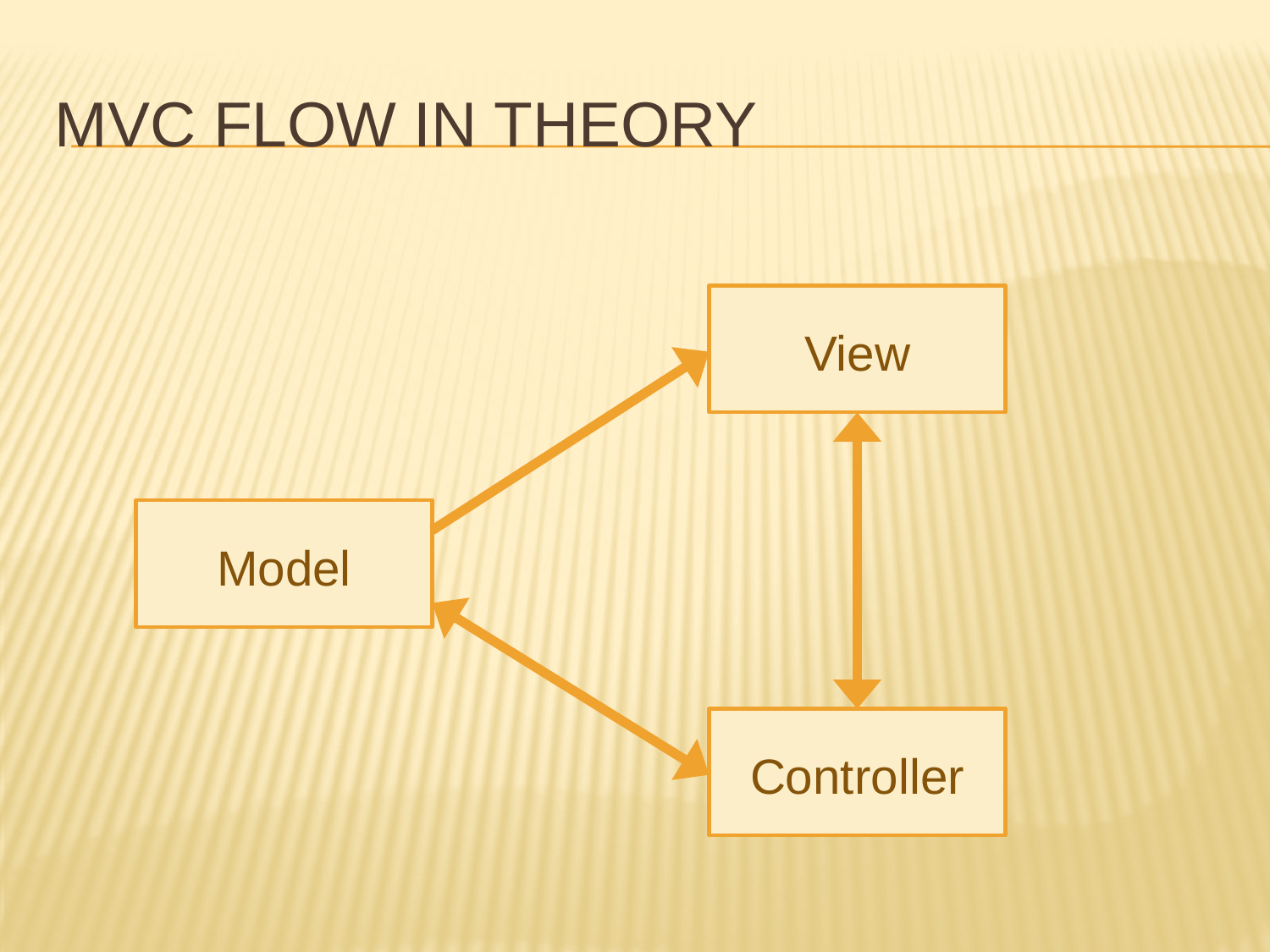

# MVC Flow in Theory

View

Model

Controller